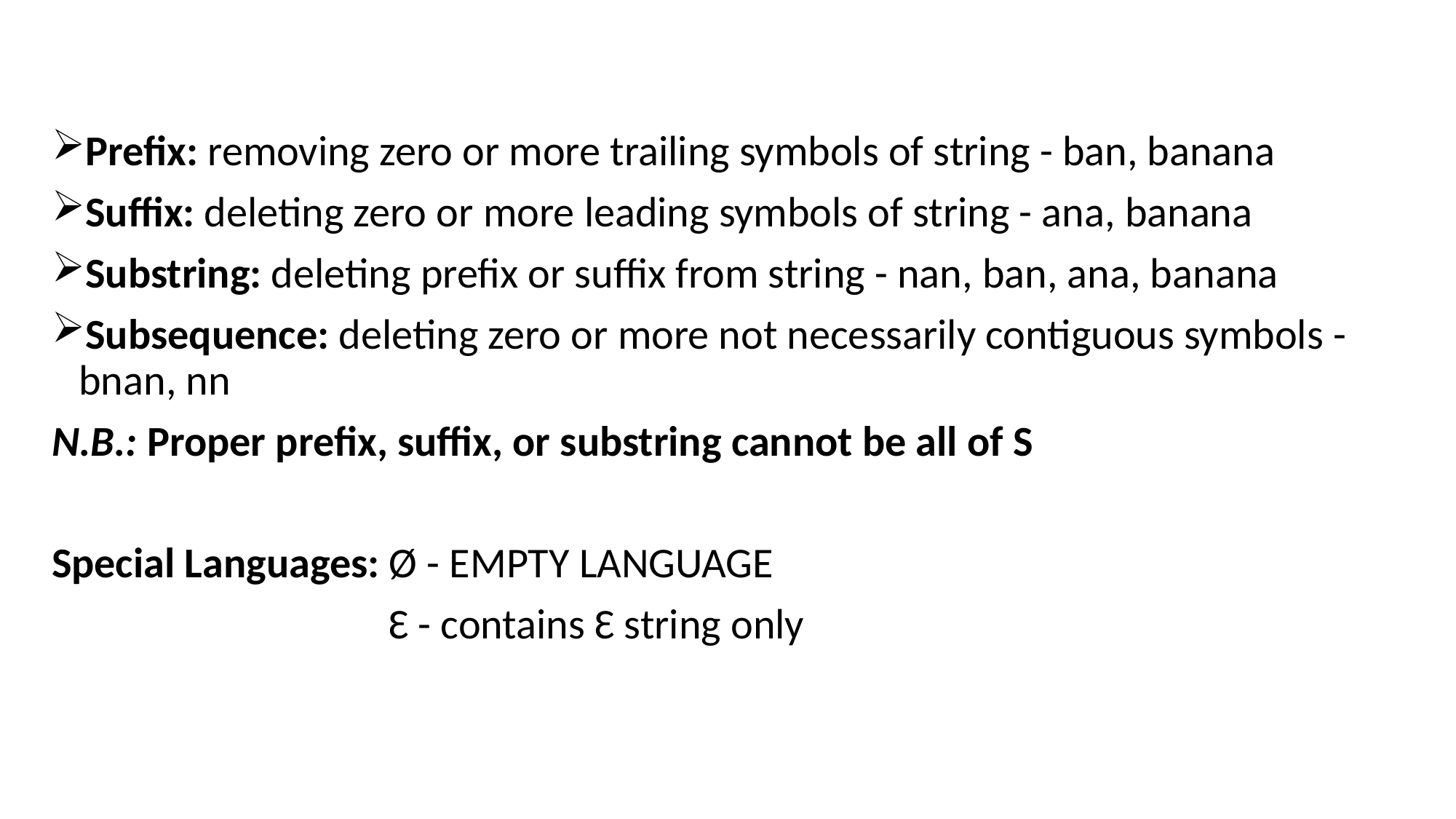

Prefix: removing zero or more trailing symbols of string - ban, banana
Suffix: deleting zero or more leading symbols of string - ana, banana
Substring: deleting prefix or suffix from string - nan, ban, ana, banana
Subsequence: deleting zero or more not necessarily contiguous symbols - bnan, nn
N.B.: Proper prefix, suffix, or substring cannot be all of S

Special Languages: Ø - EMPTY LANGUAGE
 			 Ɛ - contains Ɛ string only